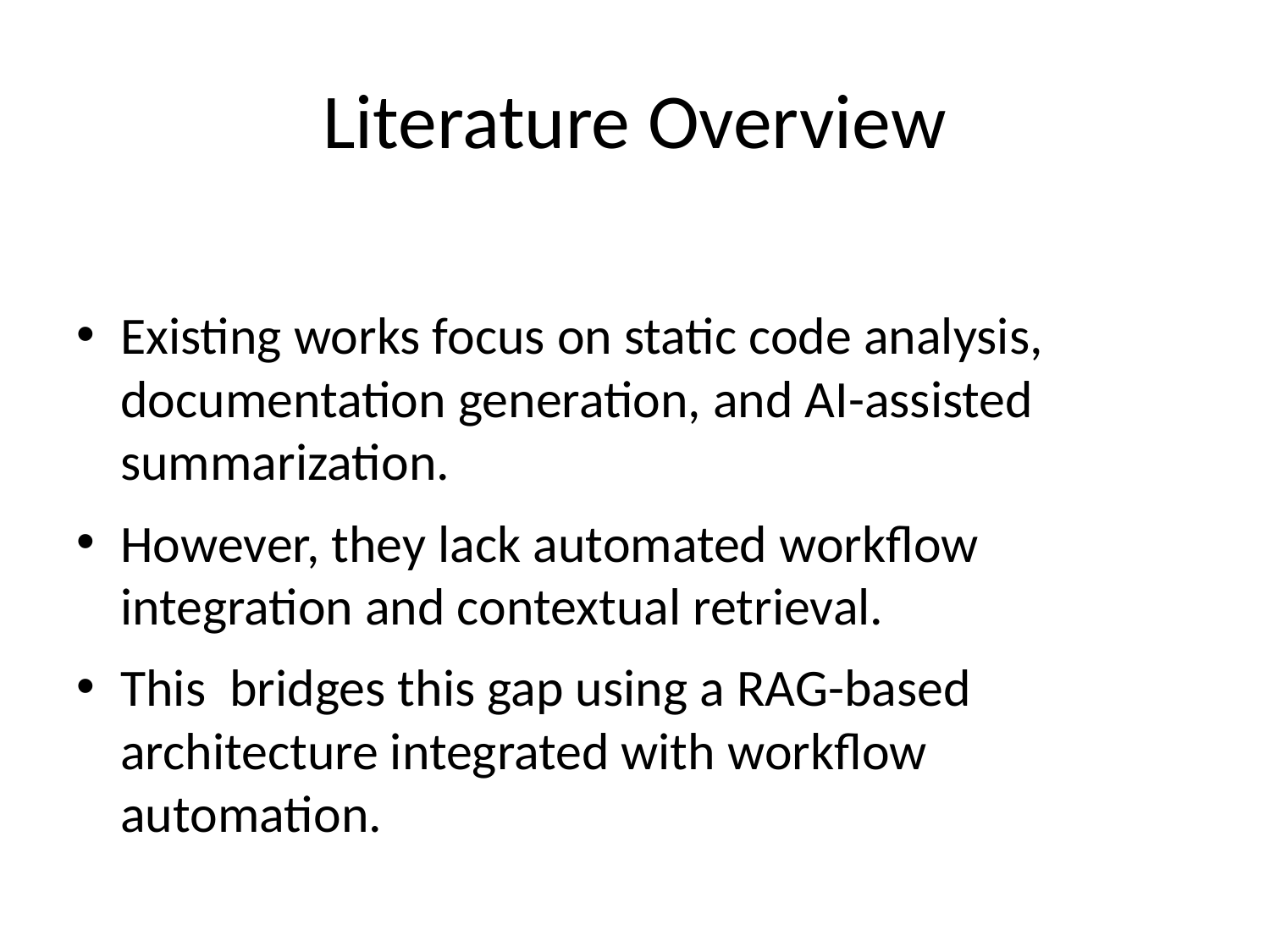

# Literature Overview

Existing works focus on static code analysis, documentation generation, and AI-assisted summarization.
However, they lack automated workflow integration and contextual retrieval.
This  bridges this gap using a RAG-based architecture integrated with workflow automation.